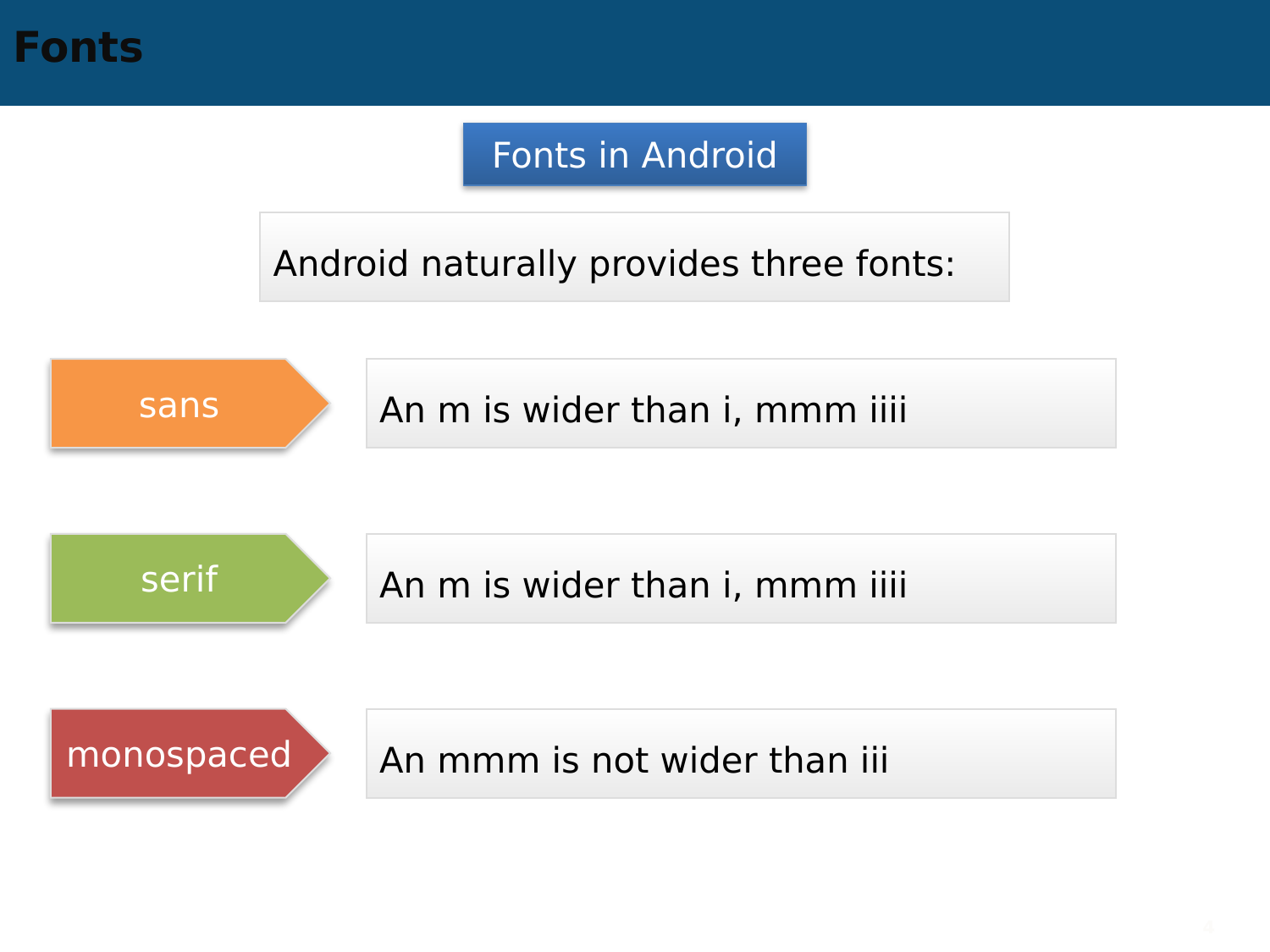

# Fonts
Fonts in Android
Android naturally provides three fonts:
sans
An m is wider than i, mmm iiii
serif
An m is wider than i, mmm iiii
monospaced
An mmm is not wider than iii